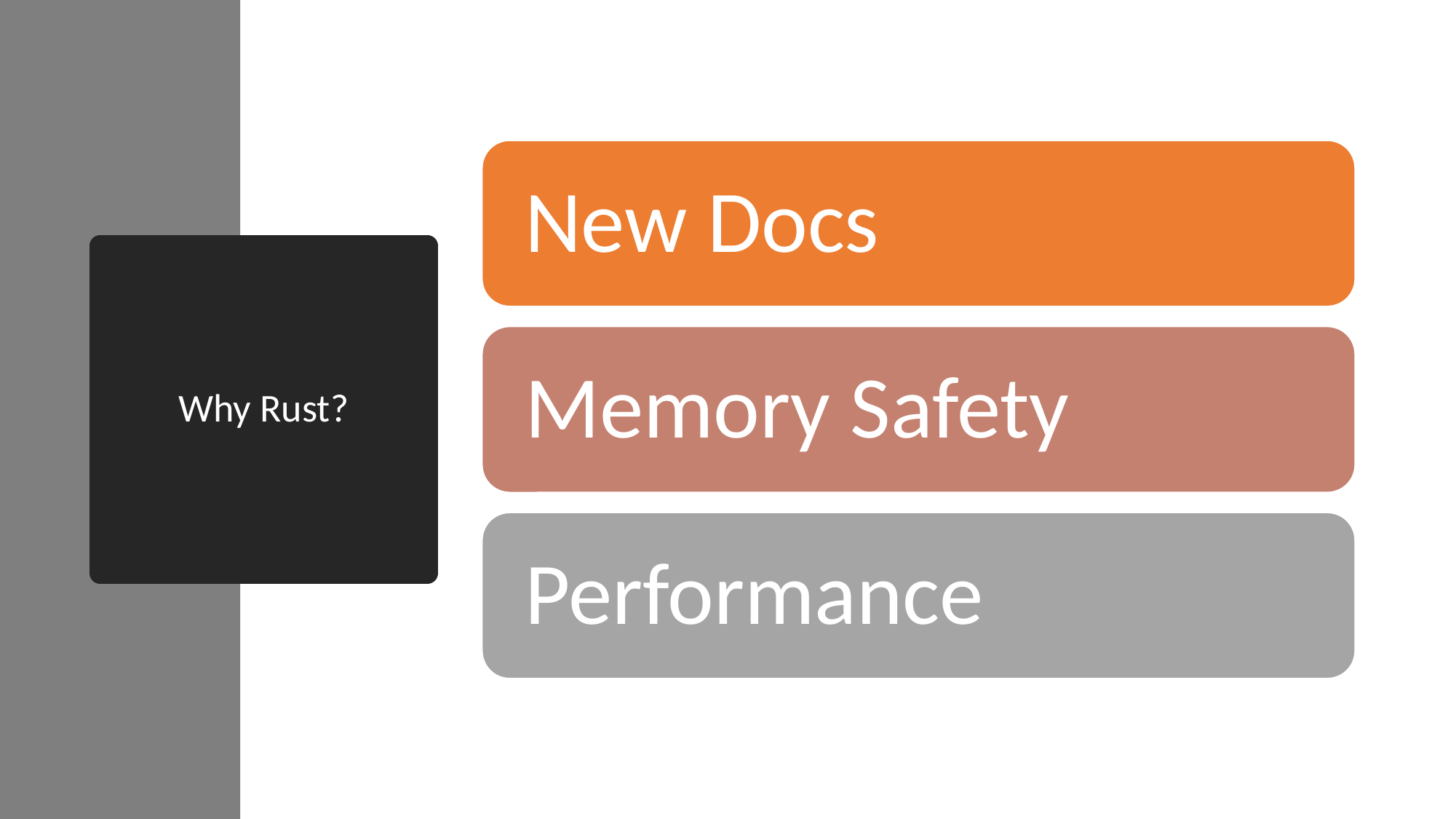

New Docs
Memory Safety
Performance
# Why Rust?